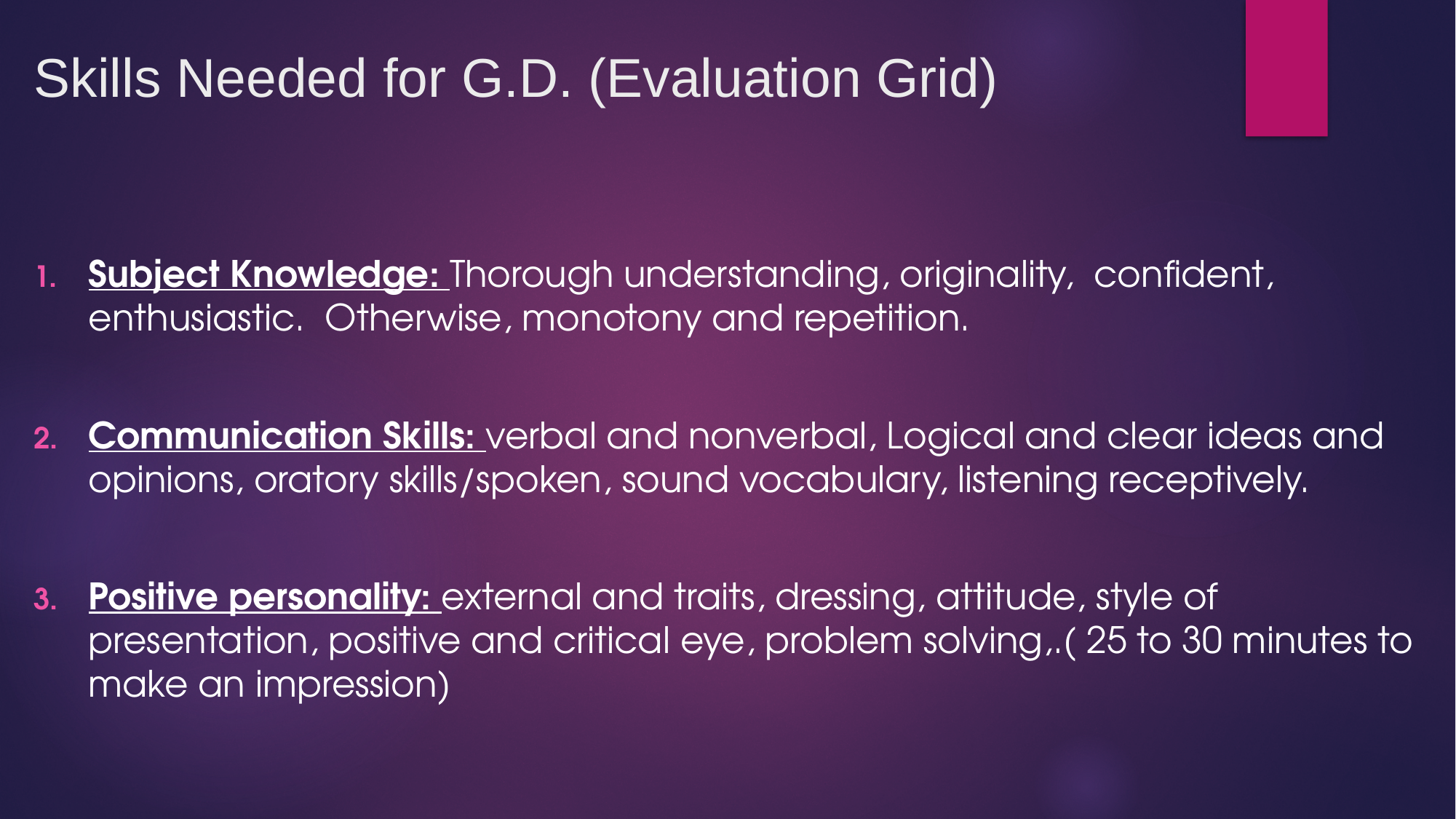

# Skills Needed for G.D. (Evaluation Grid)
Subject Knowledge: Thorough understanding, originality,  confident, enthusiastic.  Otherwise, monotony and repetition.

Communication Skills: verbal and nonverbal, Logical and clear ideas and opinions, oratory skills/spoken, sound vocabulary, listening receptively.

Positive personality: external and traits, dressing, attitude, style of presentation, positive and critical eye, problem solving,.( 25 to 30 minutes to make an impression)